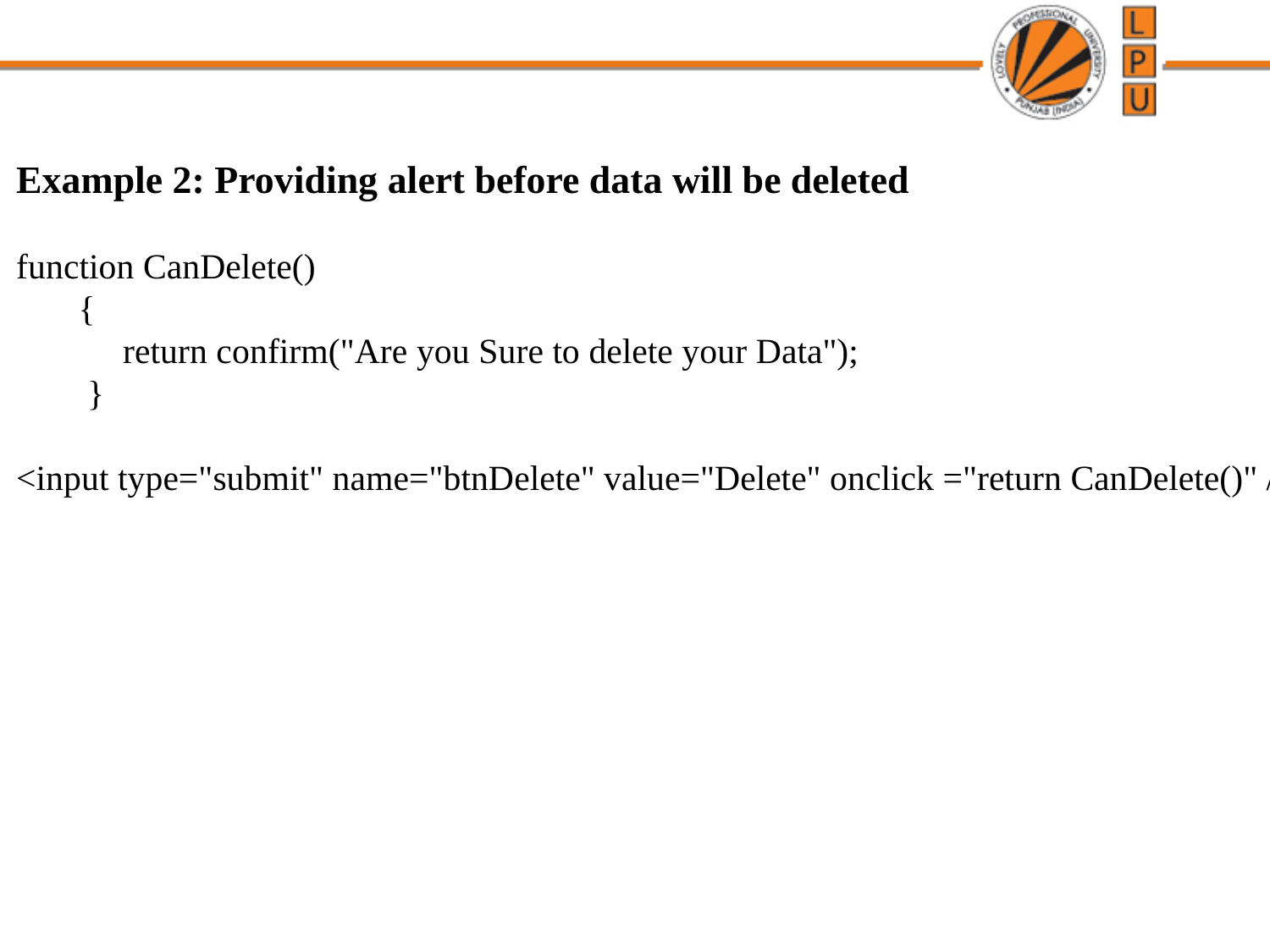

Example 2: Providing alert before data will be deleted

function CanDelete()
       {
            return confirm("Are you Sure to delete your Data");
        }

<input type="submit" name="btnDelete" value="Delete" onclick ="return CanDelete()" />